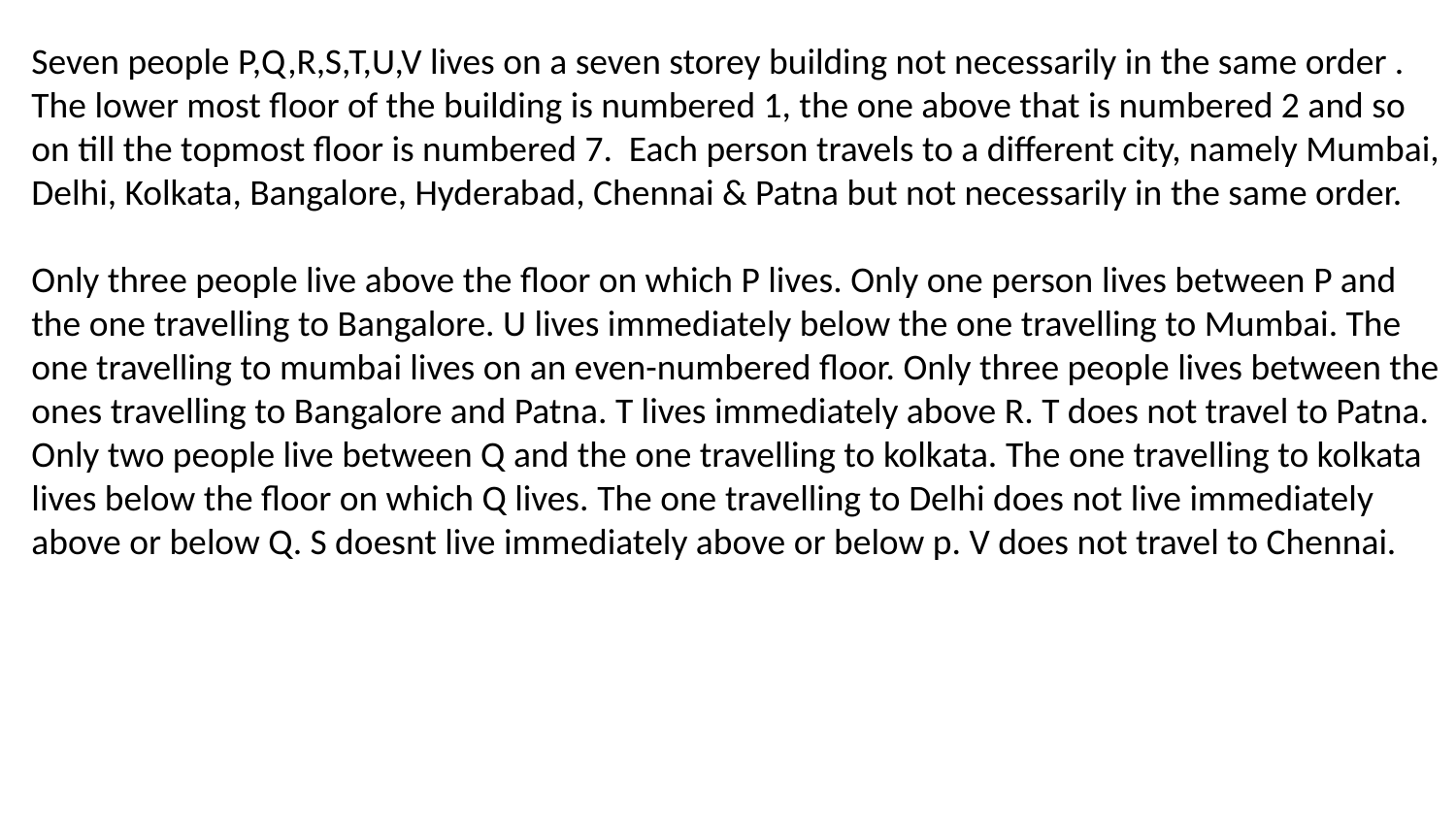

Seven people P,Q,R,S,T,U,V lives on a seven storey building not necessarily in the same order . The lower most floor of the building is numbered 1, the one above that is numbered 2 and so on till the topmost floor is numbered 7.  Each person travels to a different city, namely Mumbai, Delhi, Kolkata, Bangalore, Hyderabad, Chennai & Patna but not necessarily in the same order.

Only three people live above the floor on which P lives. Only one person lives between P and the one travelling to Bangalore. U lives immediately below the one travelling to Mumbai. The one travelling to mumbai lives on an even-numbered floor. Only three people lives between the ones travelling to Bangalore and Patna. T lives immediately above R. T does not travel to Patna. Only two people live between Q and the one travelling to kolkata. The one travelling to kolkata lives below the floor on which Q lives. The one travelling to Delhi does not live immediately above or below Q. S doesnt live immediately above or below p. V does not travel to Chennai.